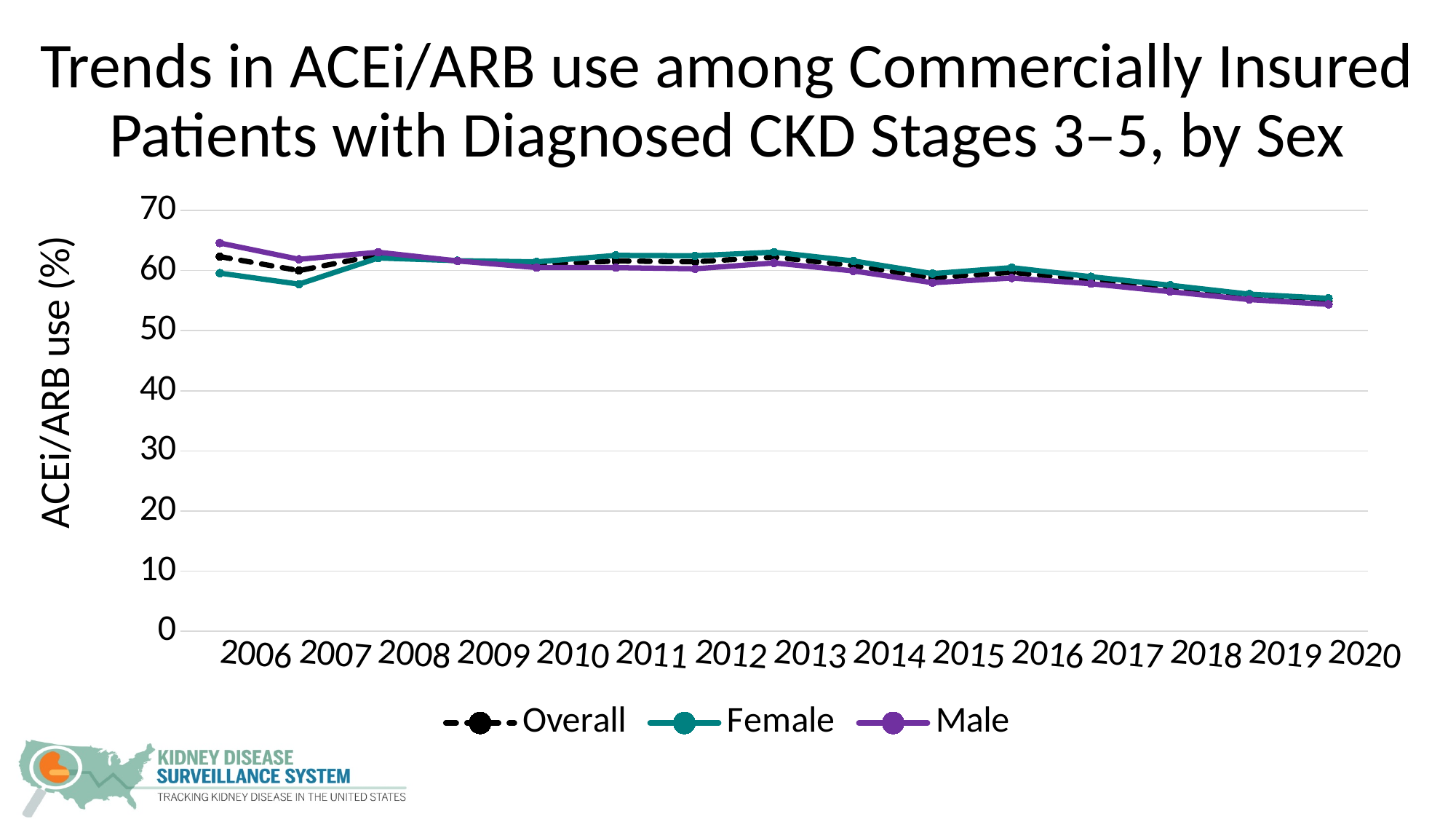

# Trends in ACEi/ARB use among Commercially Insured Patients with Diagnosed CKD Stages 3–5, by Sex

### Chart

| Category | Overall | Female | Male |
|---|---|---|---|
| 2006 | 62.312325048774284 | 59.56325301204819 | 64.56692913385827 |
| 2007 | 59.98658700158517 | 57.734584450402146 | 61.86535450682174 |
| 2008 | 62.57120609811073 | 62.08396052851647 | 63.039459937314156 |
| 2009 | 61.61618657048274 | 61.63575440086837 | 61.594691274819844 |
| 2010 | 60.99653221390765 | 61.436860068259385 | 60.490388387602984 |
| 2011 | 61.58932797819695 | 62.52012988727263 | 60.48184445282071 |
| 2012 | 61.45443716497916 | 62.4533180120655 | 60.28632710546037 |
| 2013 | 62.225299651401556 | 63.055876343608425 | 61.259809995869475 |
| 2014 | 60.83276748472209 | 61.59775753328662 | 59.926905489150585 |
| 2015 | 58.794378743476635 | 59.48482495526822 | 57.97179170912211 |
| 2016 | 59.69613011249524 | 60.48369987978219 | 58.75277641832624 |
| 2017 | 58.435799731971365 | 58.96897623856751 | 57.79909752428961 |
| 2018 | 57.0618787410792 | 57.55199500739394 | 56.47765313438307 |
| 2019 | 55.66220972240566 | 56.07036002438921 | 55.16755456263963 |
| 2020 | 54.92355824743957 | 55.37676443242329 | 54.37553499107816 |